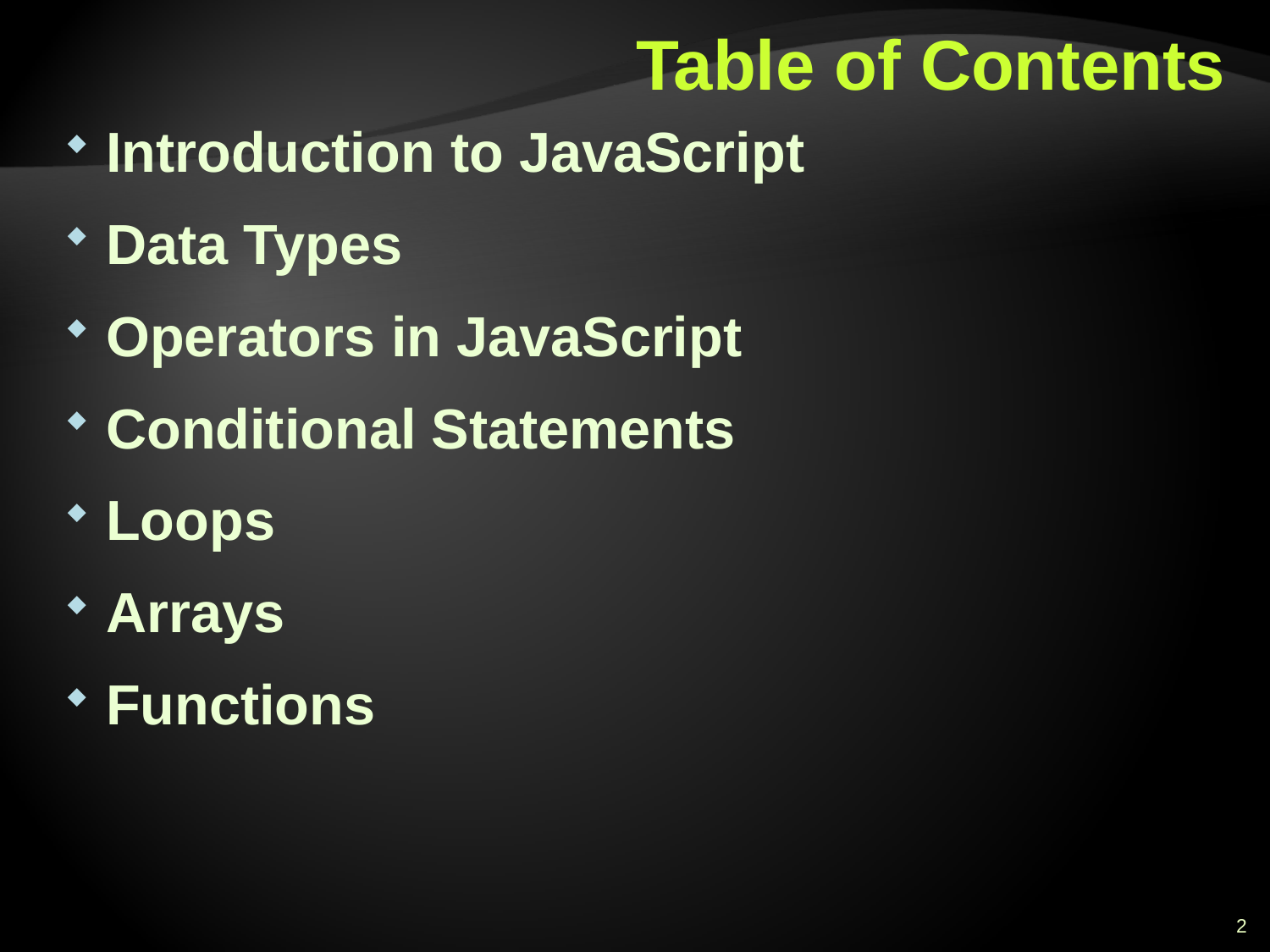

# Table of Contents
Introduction to JavaScript
Data Types
Operators in JavaScript
Conditional Statements
Loops
Arrays
Functions

2